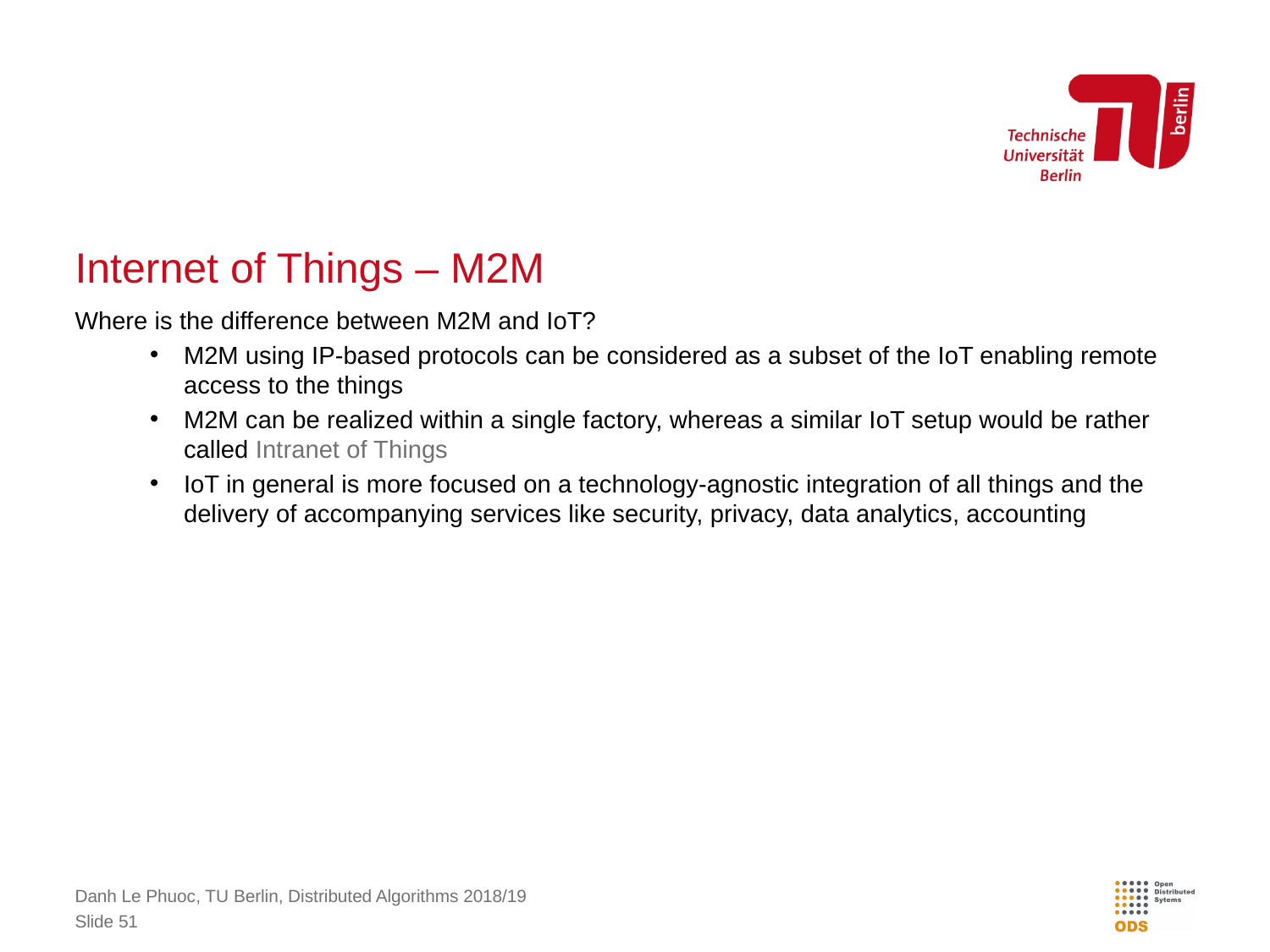

# Internet of Things – M2M
Where is the difference between M2M and IoT?
M2M using IP-based protocols can be considered as a subset of the IoT enabling remote access to the things
M2M can be realized within a single factory, whereas a similar IoT setup would be rather called Intranet of Things
IoT in general is more focused on a technology-agnostic integration of all things and the delivery of accompanying services like security, privacy, data analytics, accounting

Danh Le Phuoc, TU Berlin, Distributed Algorithms 2018/19
Slide 51